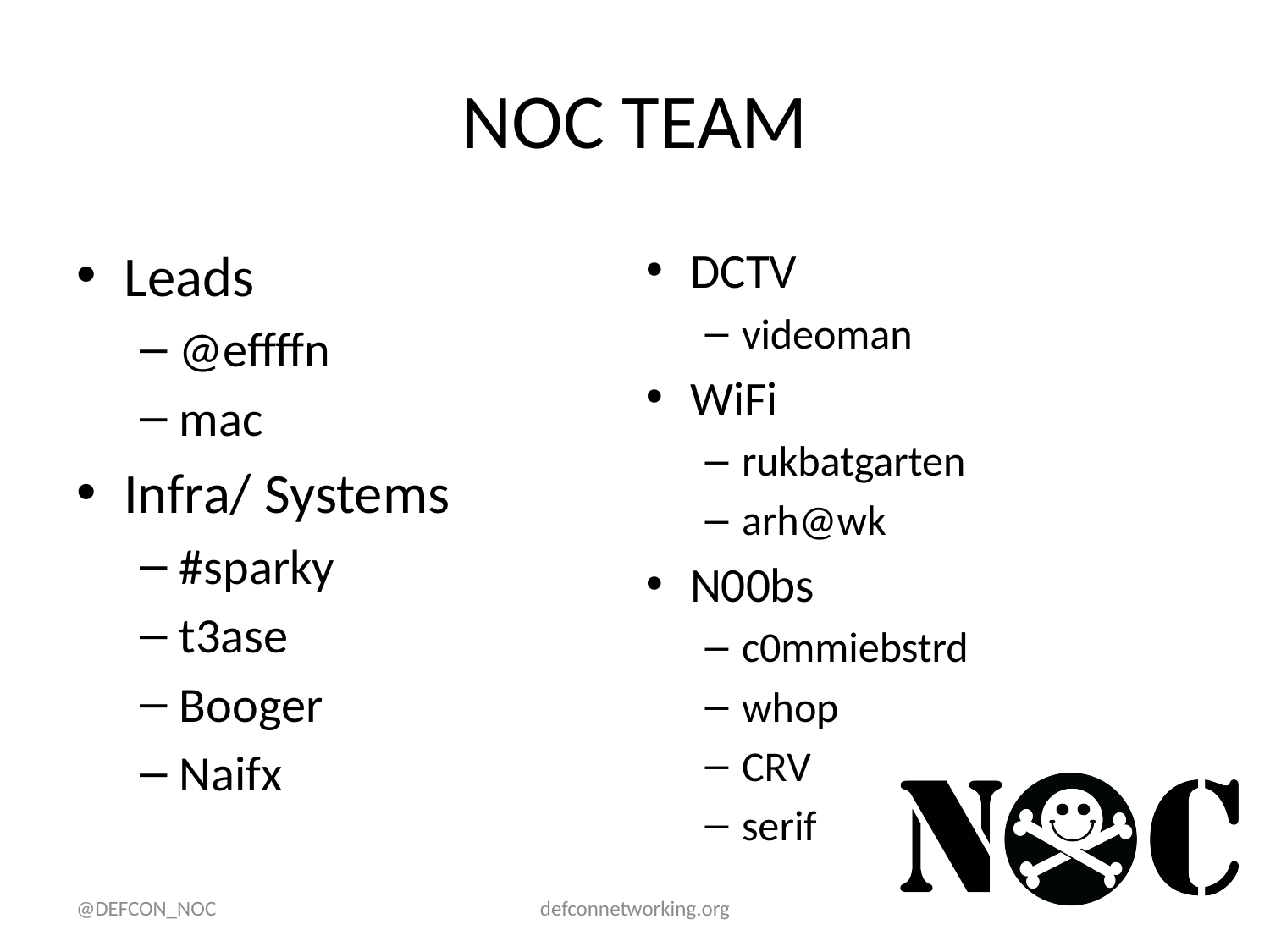

# NOC TEAM
Leads
@effffn
mac
Infra/ Systems
#sparky
t3ase
Booger
Naifx
DCTV
videoman
WiFi
rukbatgarten
arh@wk
N00bs
c0mmiebstrd
whop
CRV
serif

@DEFCON_NOC
defconnetworking.org